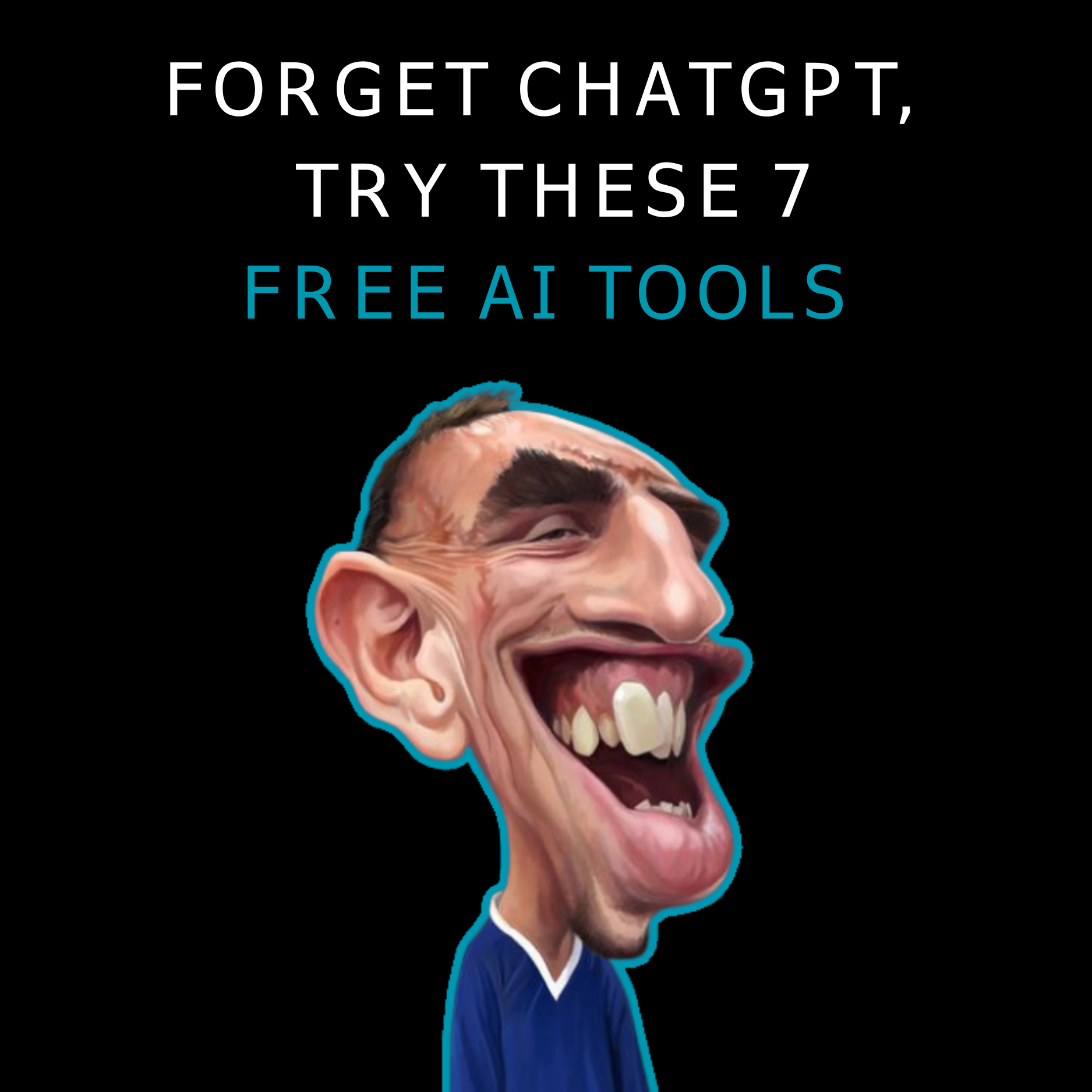

# FORGET CHATGPT,  TRY THESE 7
FREE AI TOOLS